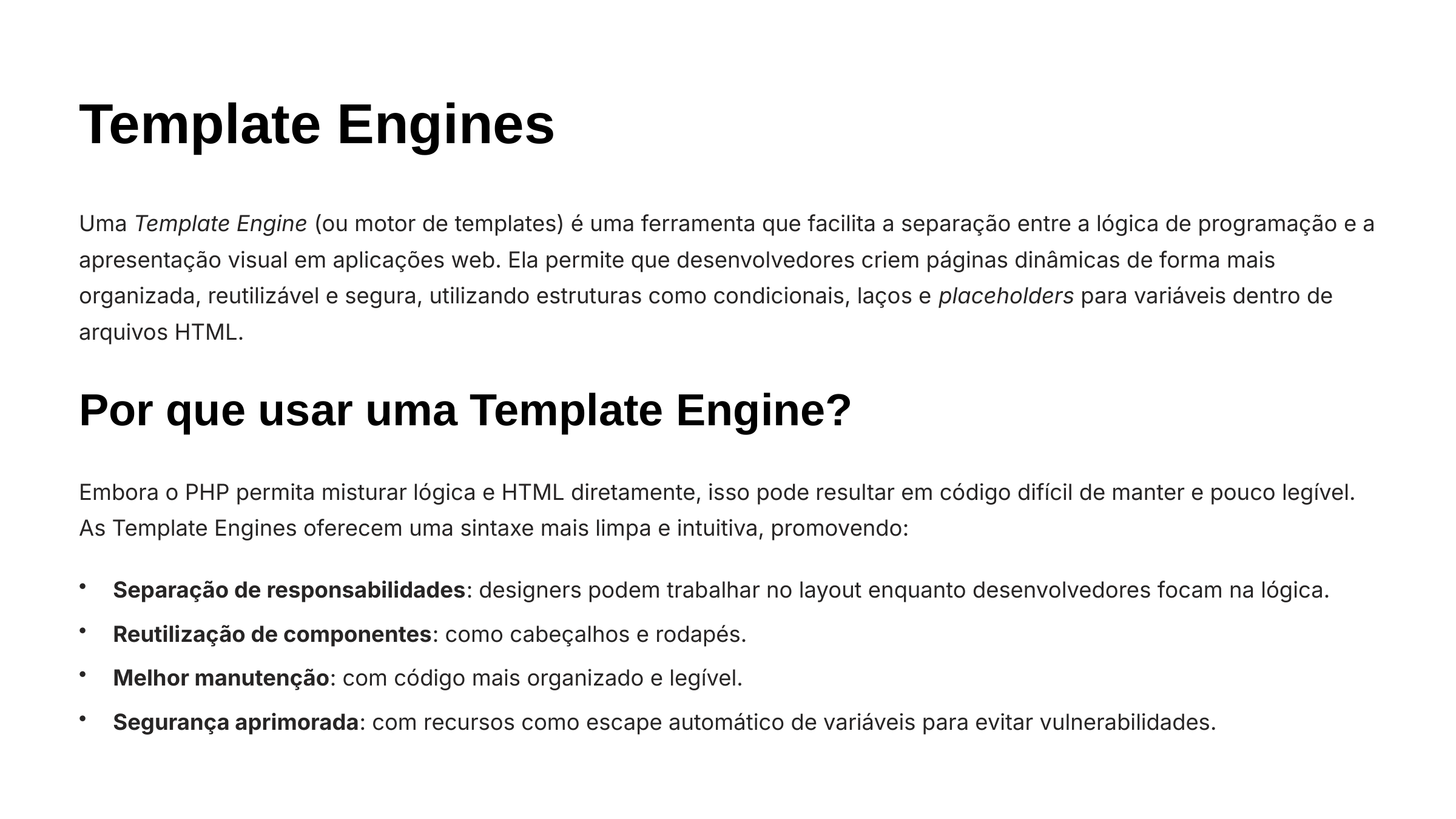

Template Engines
Uma Template Engine (ou motor de templates) é uma ferramenta que facilita a separação entre a lógica de programação e a apresentação visual em aplicações web. Ela permite que desenvolvedores criem páginas dinâmicas de forma mais organizada, reutilizável e segura, utilizando estruturas como condicionais, laços e placeholders para variáveis dentro de arquivos HTML.
Por que usar uma Template Engine?
Embora o PHP permita misturar lógica e HTML diretamente, isso pode resultar em código difícil de manter e pouco legível. As Template Engines oferecem uma sintaxe mais limpa e intuitiva, promovendo:
Separação de responsabilidades: designers podem trabalhar no layout enquanto desenvolvedores focam na lógica.
Reutilização de componentes: como cabeçalhos e rodapés.
Melhor manutenção: com código mais organizado e legível.
Segurança aprimorada: com recursos como escape automático de variáveis para evitar vulnerabilidades.